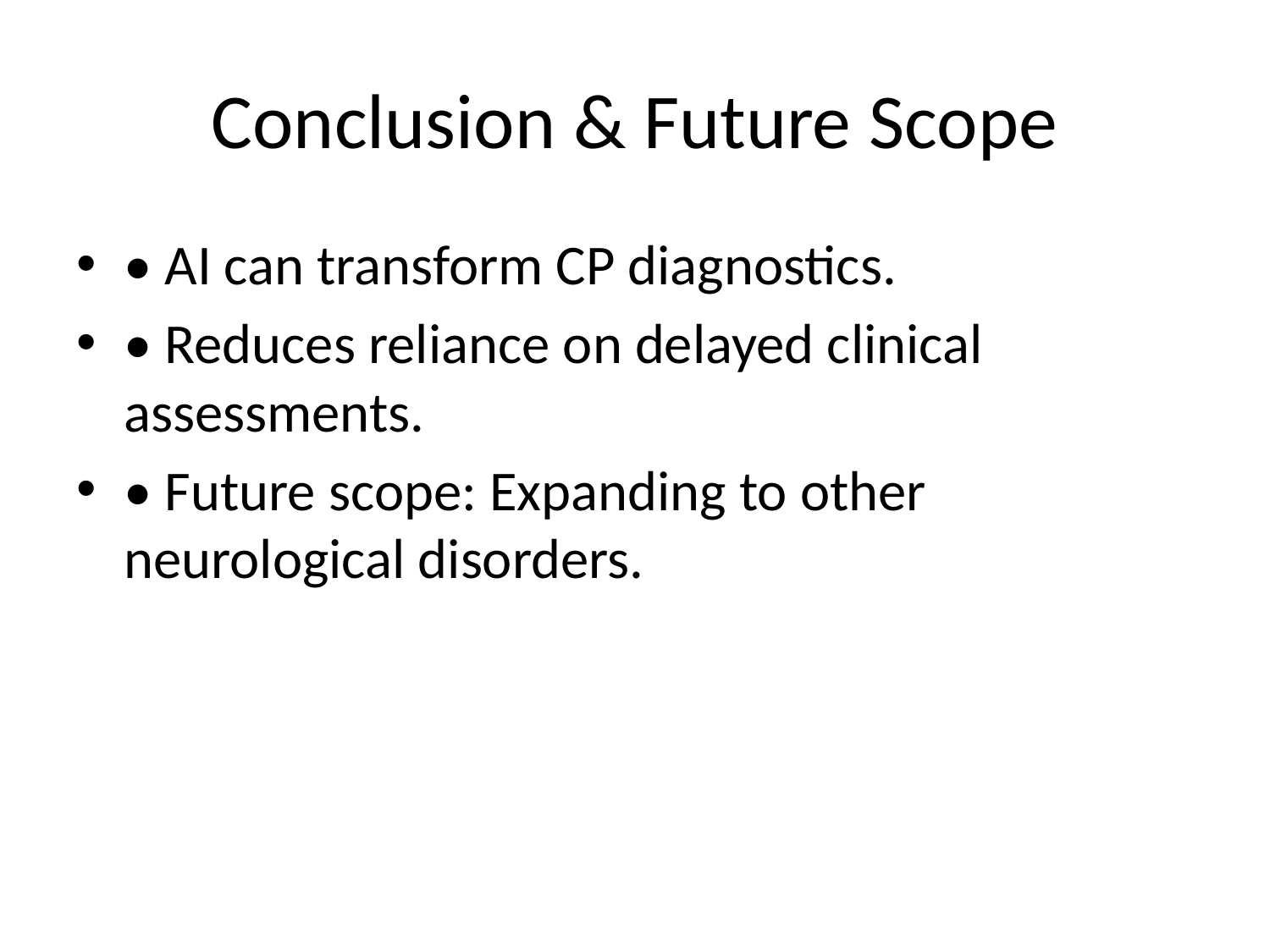

# Conclusion & Future Scope
• AI can transform CP diagnostics.
• Reduces reliance on delayed clinical assessments.
• Future scope: Expanding to other neurological disorders.